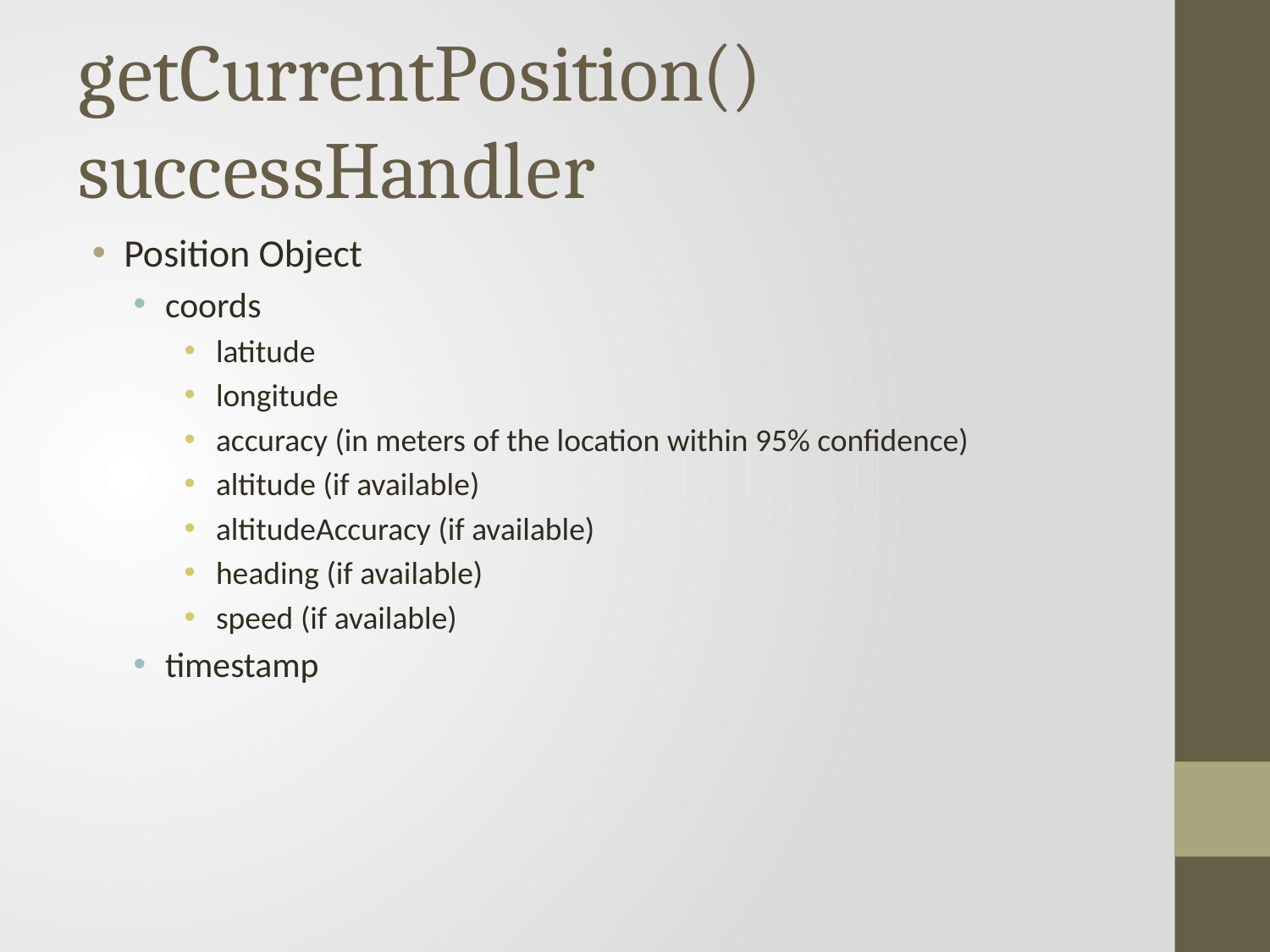

# getCurrentPosition() successHandler
Position Object
coords
latitude
longitude
accuracy (in meters of the location within 95% confidence)
altitude (if available)
altitudeAccuracy (if available)
heading (if available)
speed (if available)
timestamp